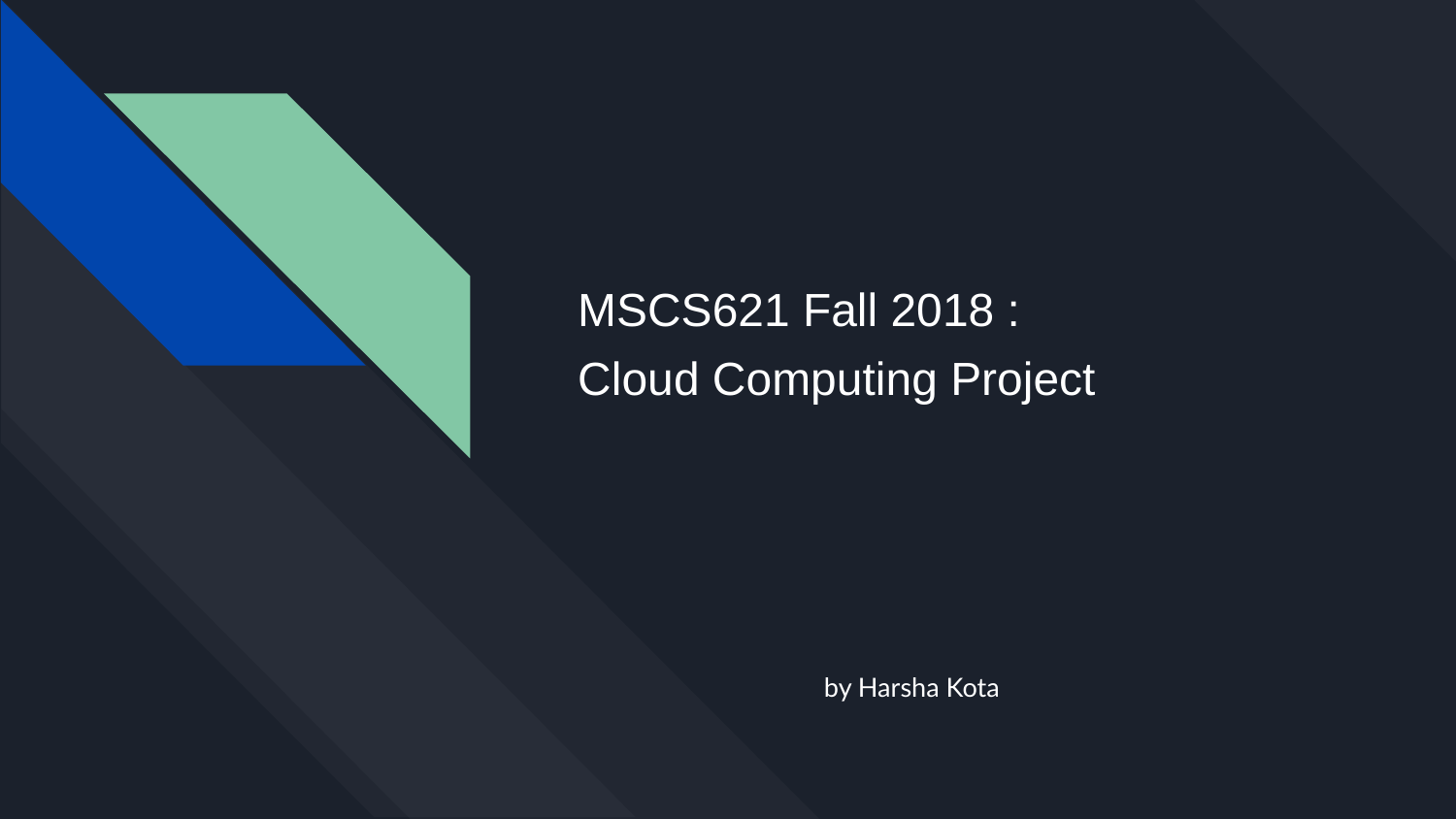

# MSCS621 Fall 2018 : Cloud Computing Project
by Harsha Kota